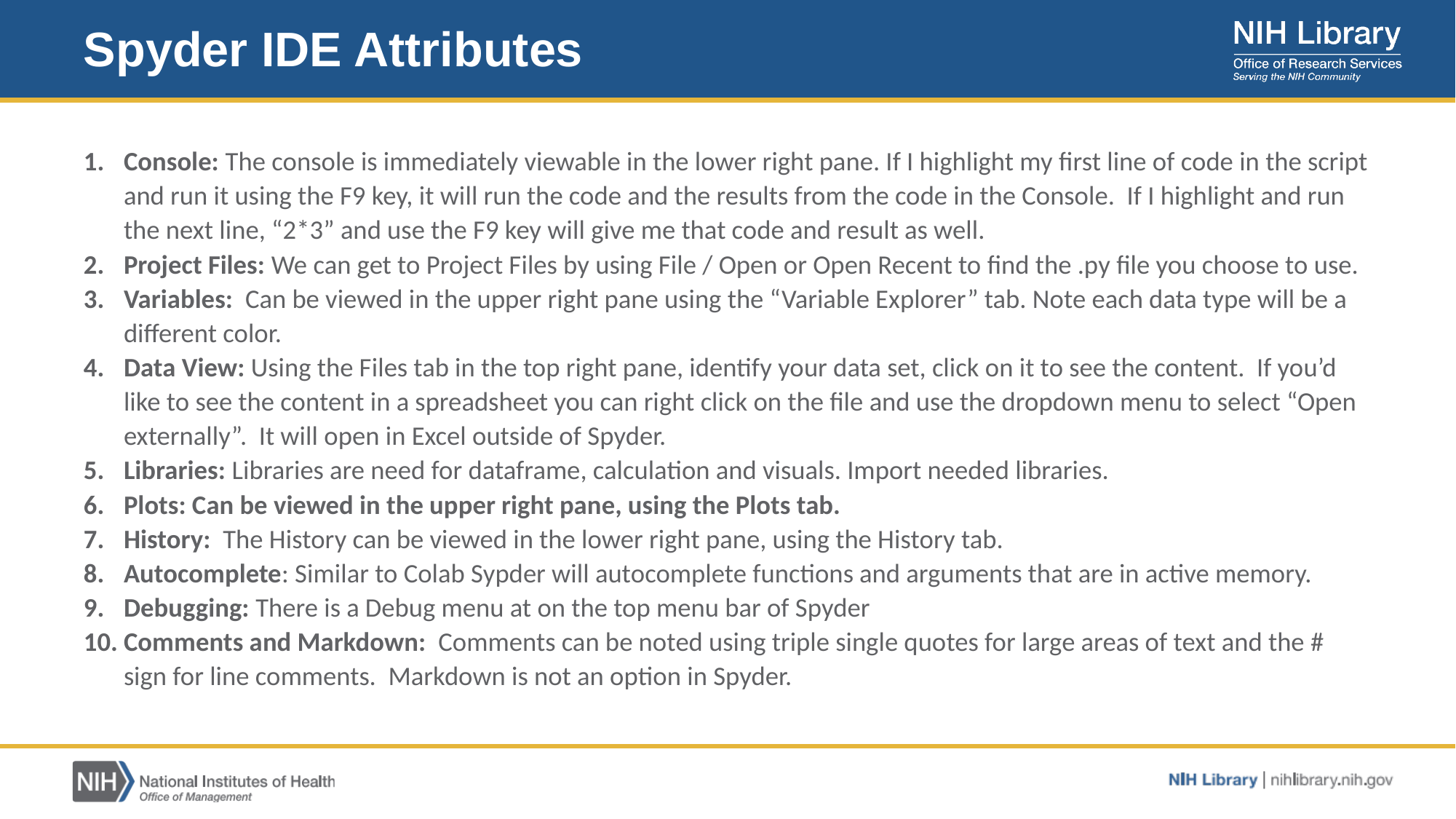

# Spyder IDE Attributes
Console: The console is immediately viewable in the lower right pane. If I highlight my first line of code in the script and run it using the F9 key, it will run the code and the results from the code in the Console.  If I highlight and run the next line, “2*3” and use the F9 key will give me that code and result as well.
Project Files: We can get to Project Files by using File / Open or Open Recent to find the .py file you choose to use.
Variables:  Can be viewed in the upper right pane using the “Variable Explorer” tab. Note each data type will be a different color.
Data View: Using the Files tab in the top right pane, identify your data set, click on it to see the content.  If you’d like to see the content in a spreadsheet you can right click on the file and use the dropdown menu to select “Open externally”.  It will open in Excel outside of Spyder.
Libraries: Libraries are need for dataframe, calculation and visuals. Import needed libraries.
Plots: Can be viewed in the upper right pane, using the Plots tab.
History:  The History can be viewed in the lower right pane, using the History tab.
Autocomplete: Similar to Colab Sypder will autocomplete functions and arguments that are in active memory.
Debugging: There is a Debug menu at on the top menu bar of Spyder
Comments and Markdown:  Comments can be noted using triple single quotes for large areas of text and the # sign for line comments.  Markdown is not an option in Spyder.